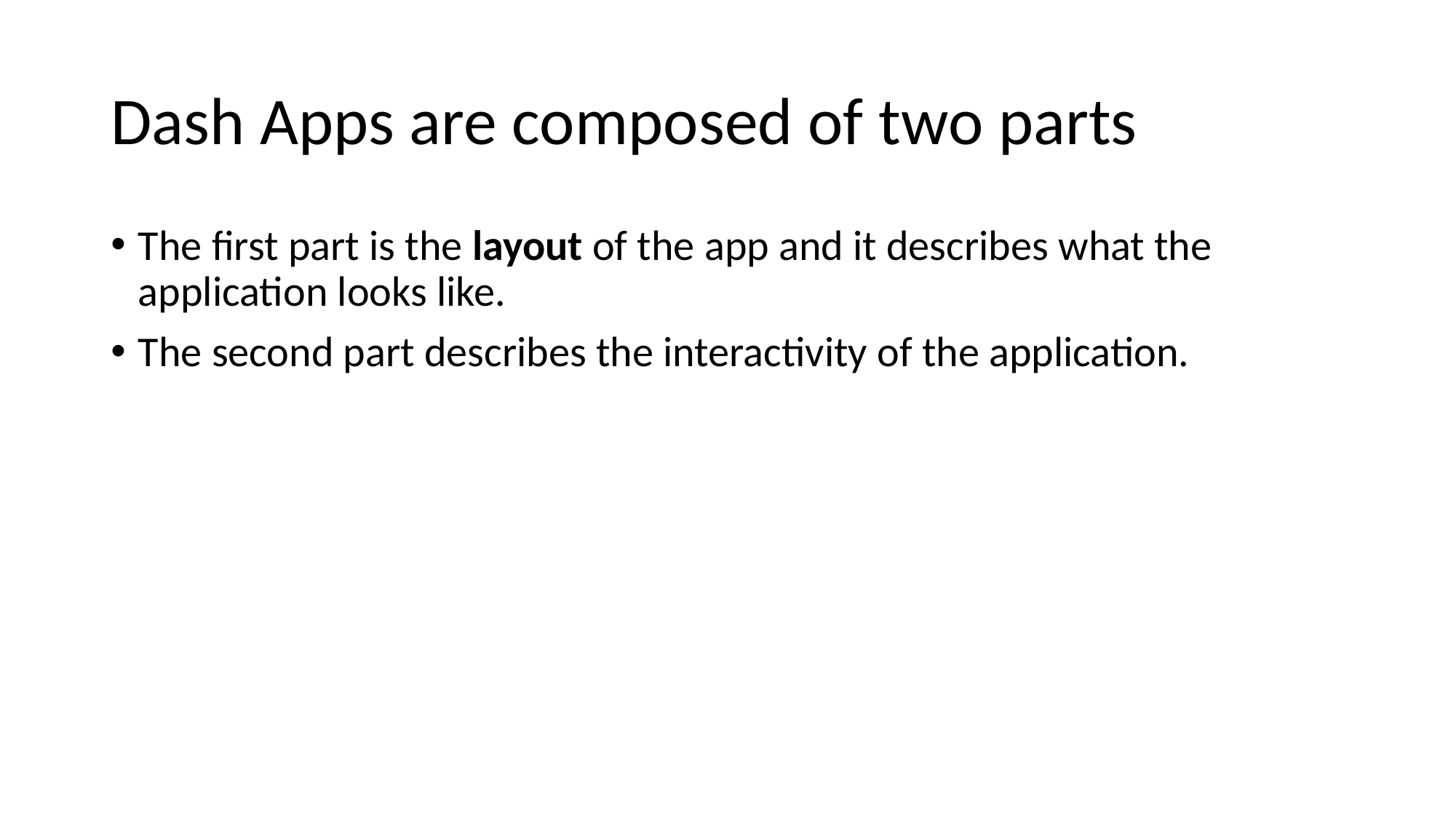

# Dash Apps are composed of two parts
The first part is the layout of the app and it describes what the application looks like.
The second part describes the interactivity of the application.